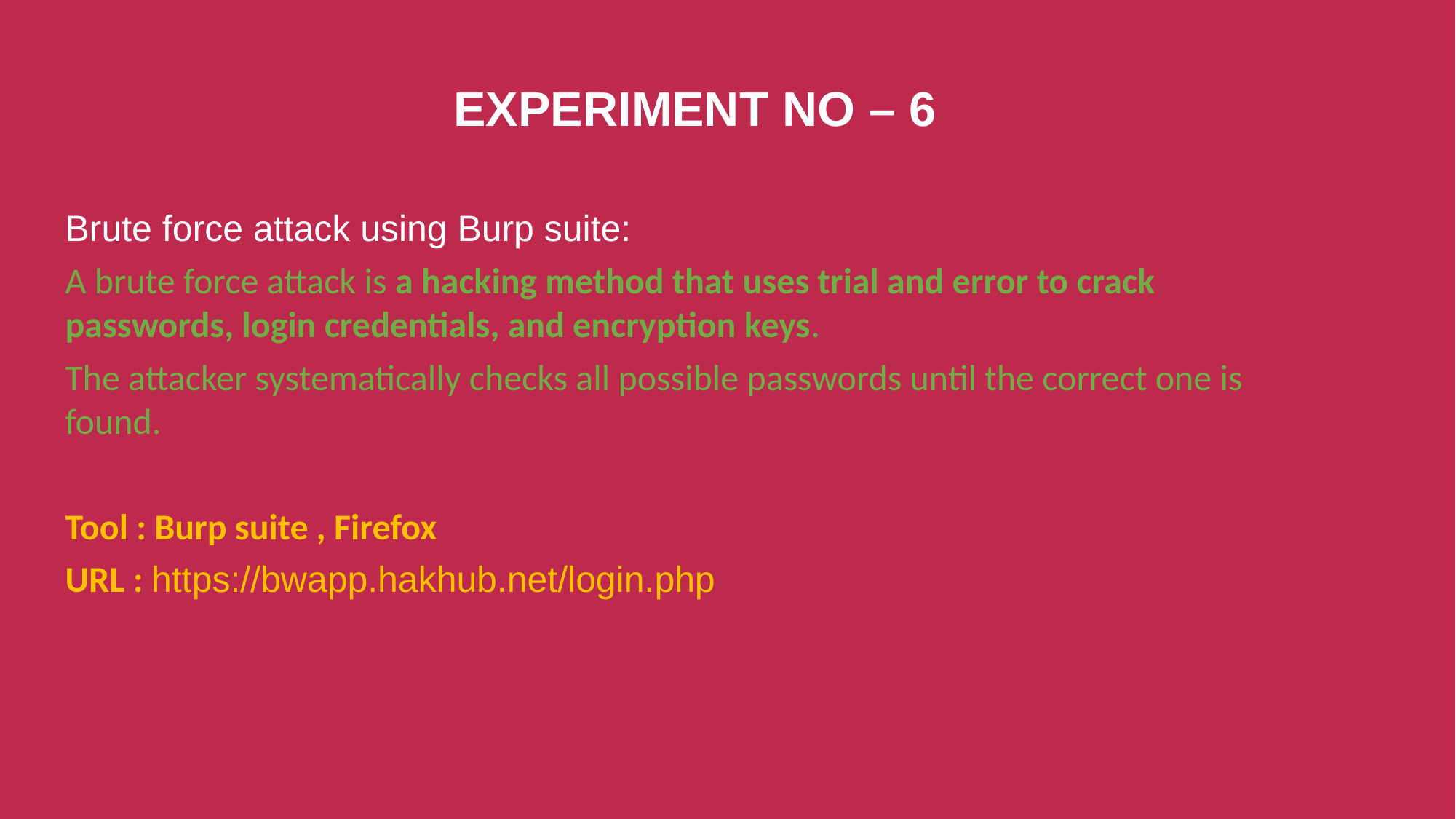

EXPERIMENT NO – 6

Brute force attack using Burp suite:
A brute force attack is a hacking method that uses trial and error to crack passwords, login credentials, and encryption keys.
The attacker systematically checks all possible passwords until the correct one is found.

Tool : Burp suite , Firefox
URL : https://bwapp.hakhub.net/login.php